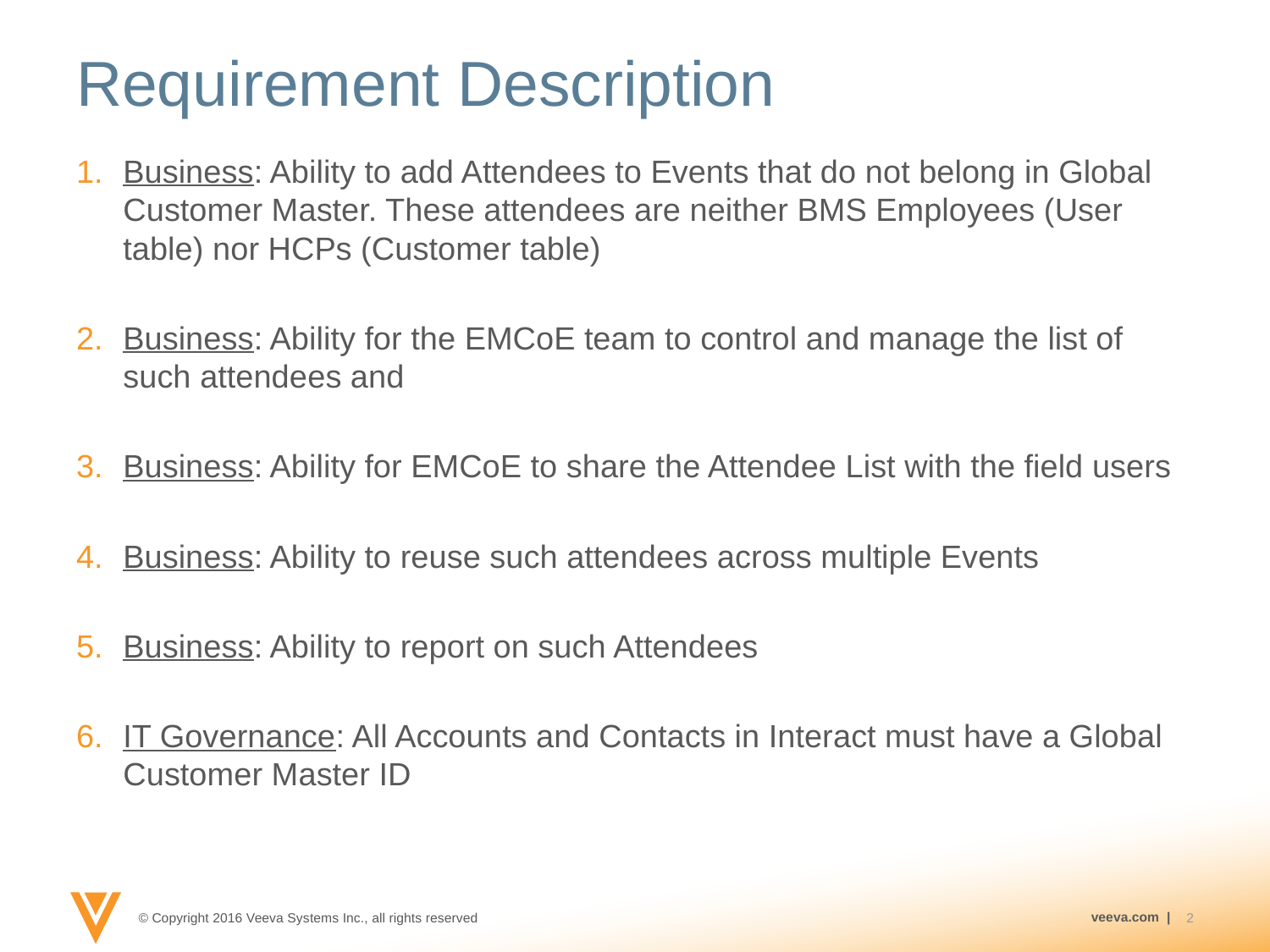

# Requirement Description
Business: Ability to add Attendees to Events that do not belong in Global Customer Master. These attendees are neither BMS Employees (User table) nor HCPs (Customer table)

Business: Ability for the EMCoE team to control and manage the list of such attendees and

Business: Ability for EMCoE to share the Attendee List with the field users

Business: Ability to reuse such attendees across multiple Events

Business: Ability to report on such Attendees

IT Governance: All Accounts and Contacts in Interact must have a Global Customer Master ID

2